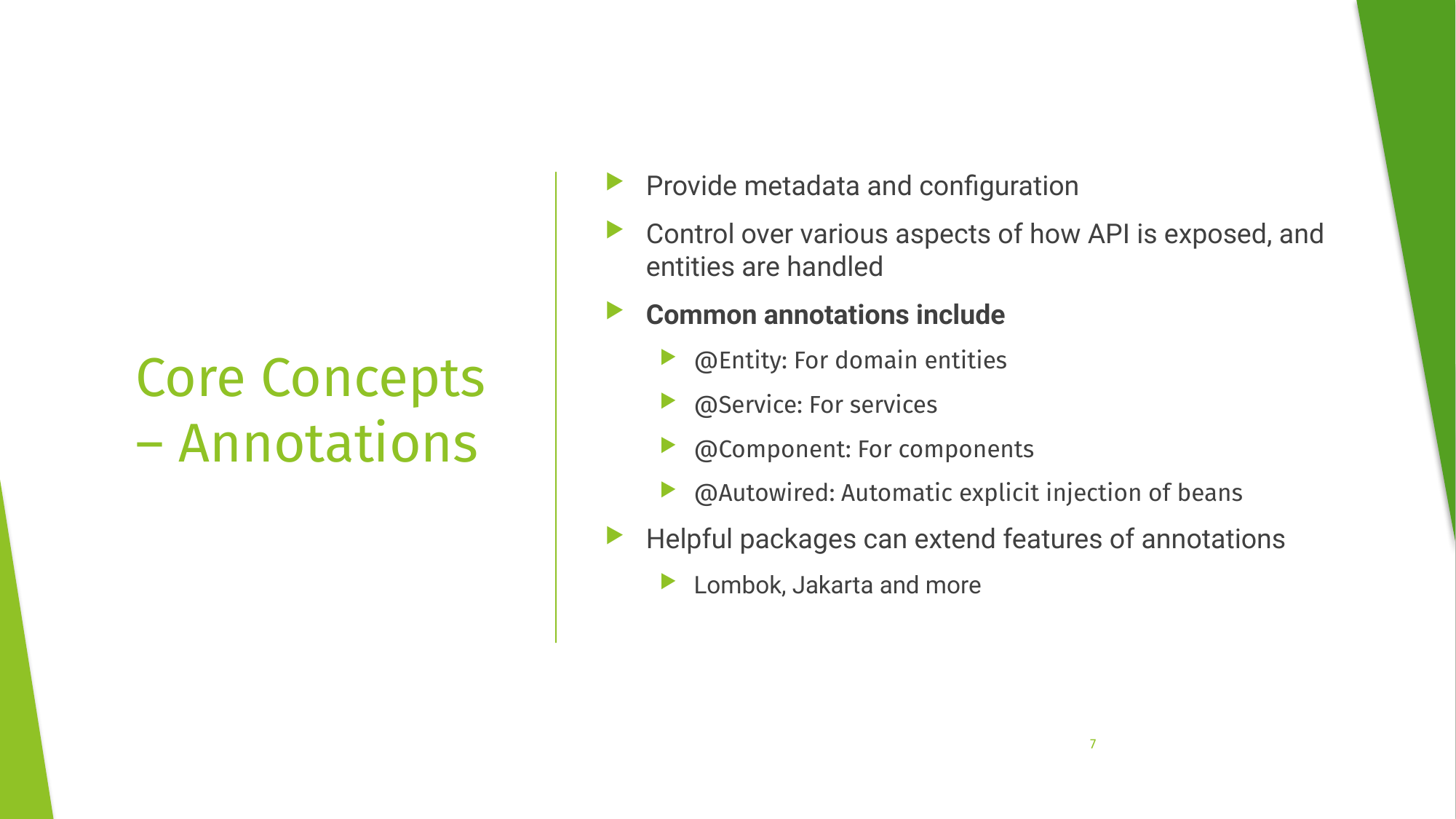

Provide metadata and configuration
Control over various aspects of how API is exposed, and entities are handled
Common annotations include
@Entity: For domain entities
@Service: For services
@Component: For components
@Autowired: Automatic explicit injection of beans
Helpful packages can extend features of annotations
Lombok, Jakarta and more

# Core Concepts – Annotations

7